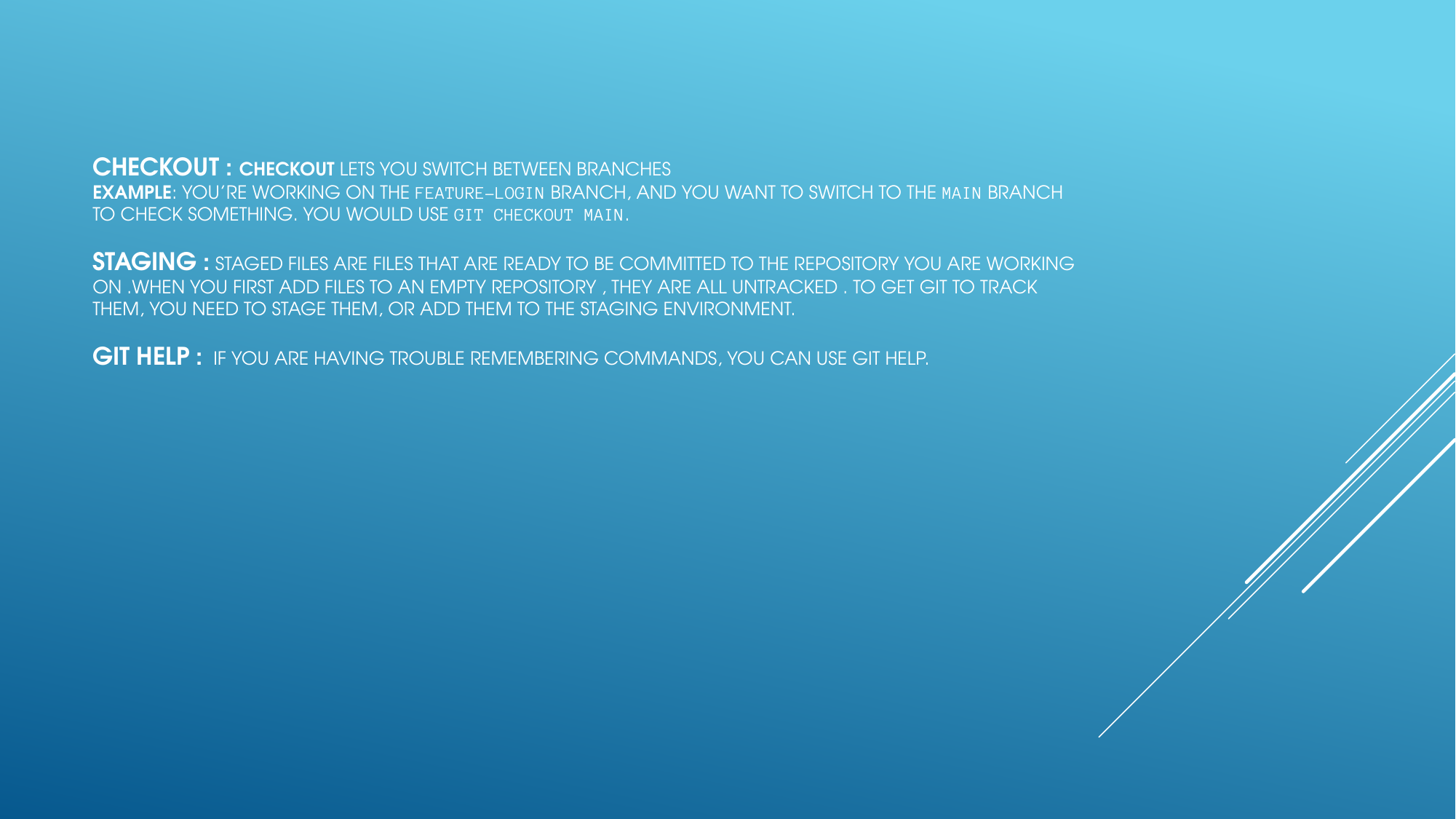

# Checkout : Checkout lets you switch between branches Example: You’re working on the feature-login branch, and you want to switch to the main branch to check something. You would use git checkout main. Staging : Staged files are files that are ready to be committed to the repository you are working on .When you first add files to an empty repository , they are all untracked . To get git to track them, you need to stage them, or add them to the staging environment. Git help :  If you are having trouble remembering commands, you can use git help.